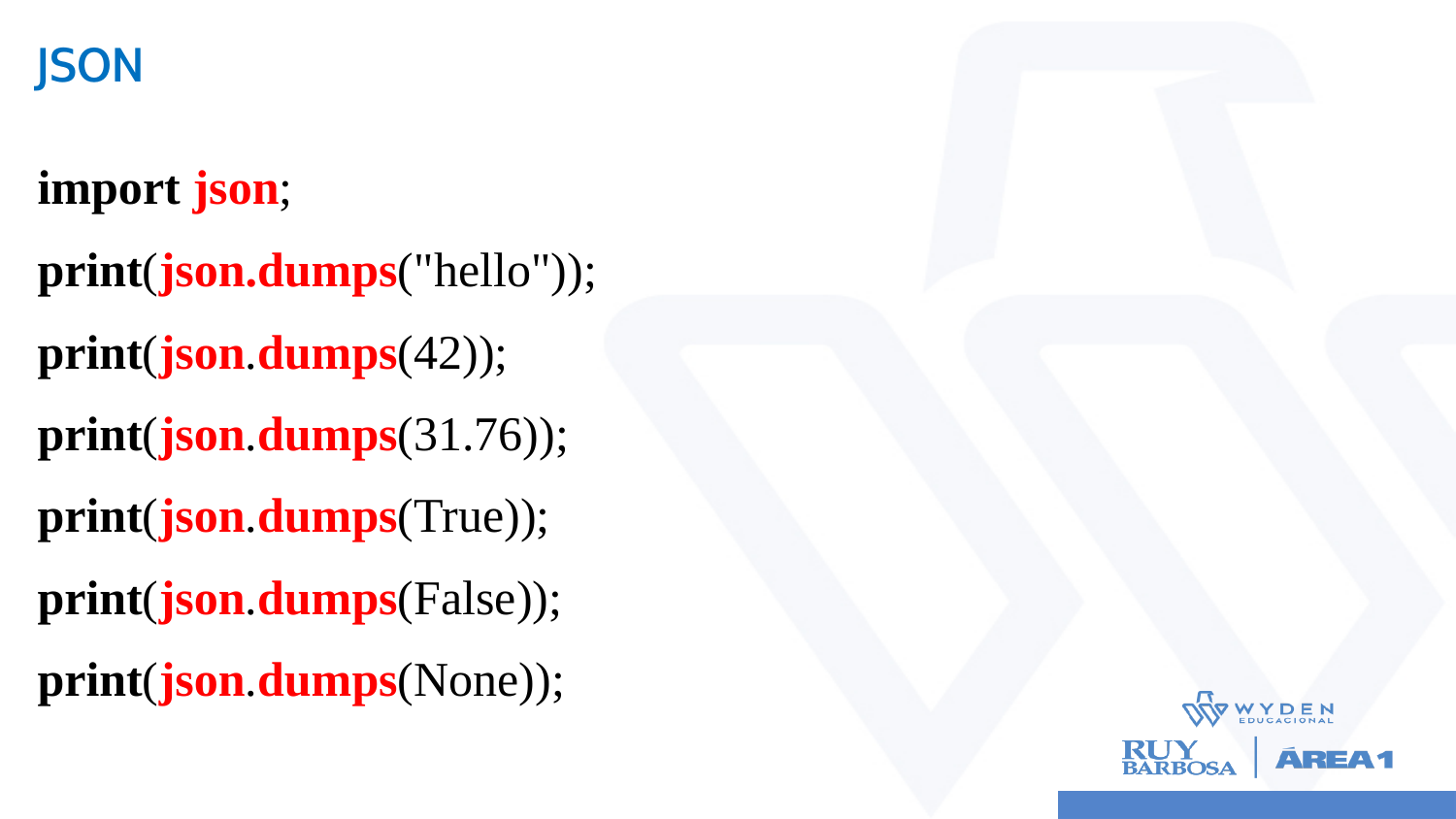

# JSON
import json;
print(json.dumps("hello"));
print(json.dumps(42));
print(json.dumps(31.76));
print(json.dumps(True));
print(json.dumps(False));
print(json.dumps(None));